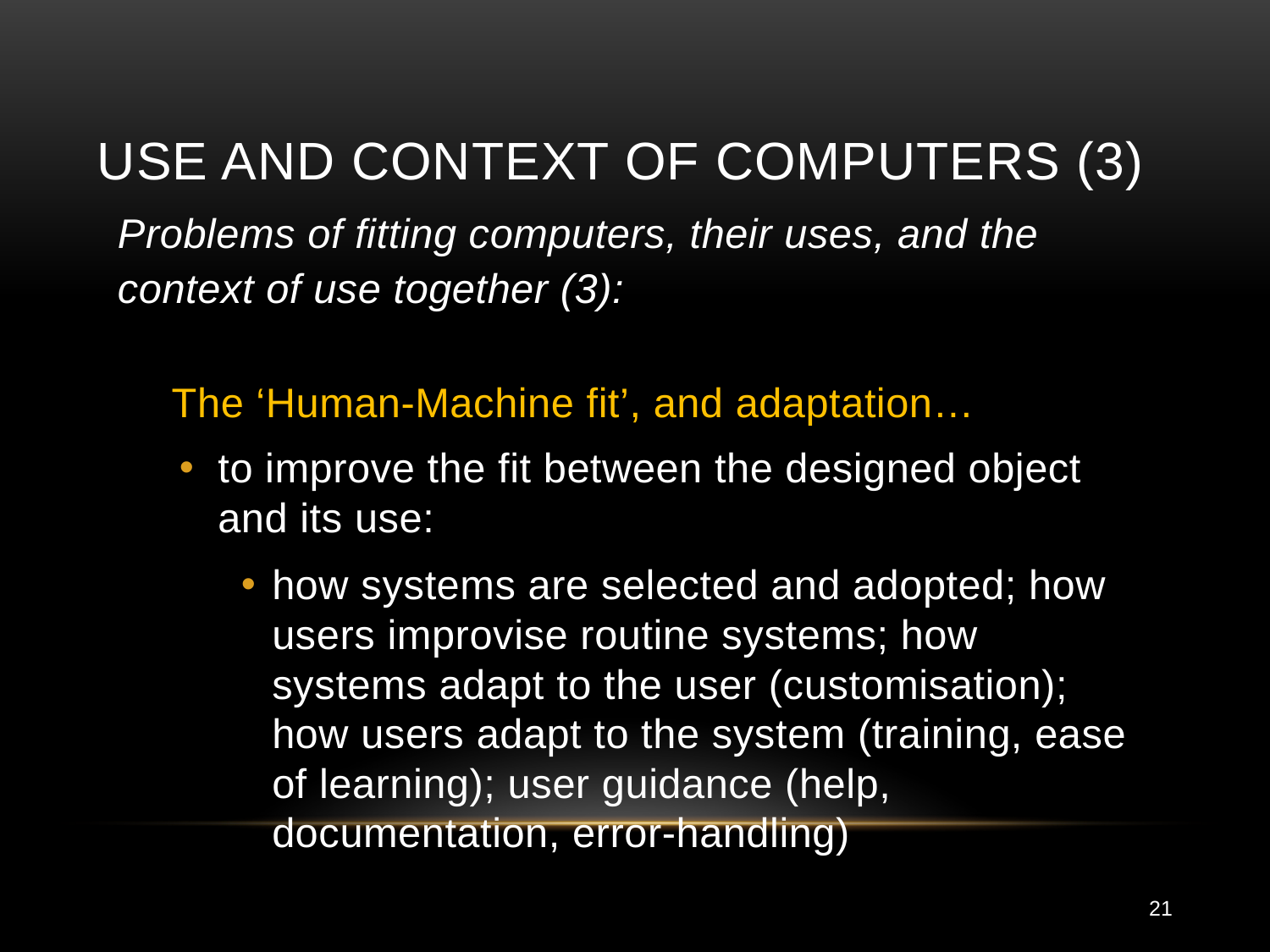

# Use and Context of Computers (3)
Problems of fitting computers, their uses, and the context of use together (3):

The ‘Human-Machine fit’, and adaptation…
to improve the fit between the designed object and its use:
how systems are selected and adopted; how users improvise routine systems; how systems adapt to the user (customisation); how users adapt to the system (training, ease of learning); user guidance (help, documentation, error-handling)

21